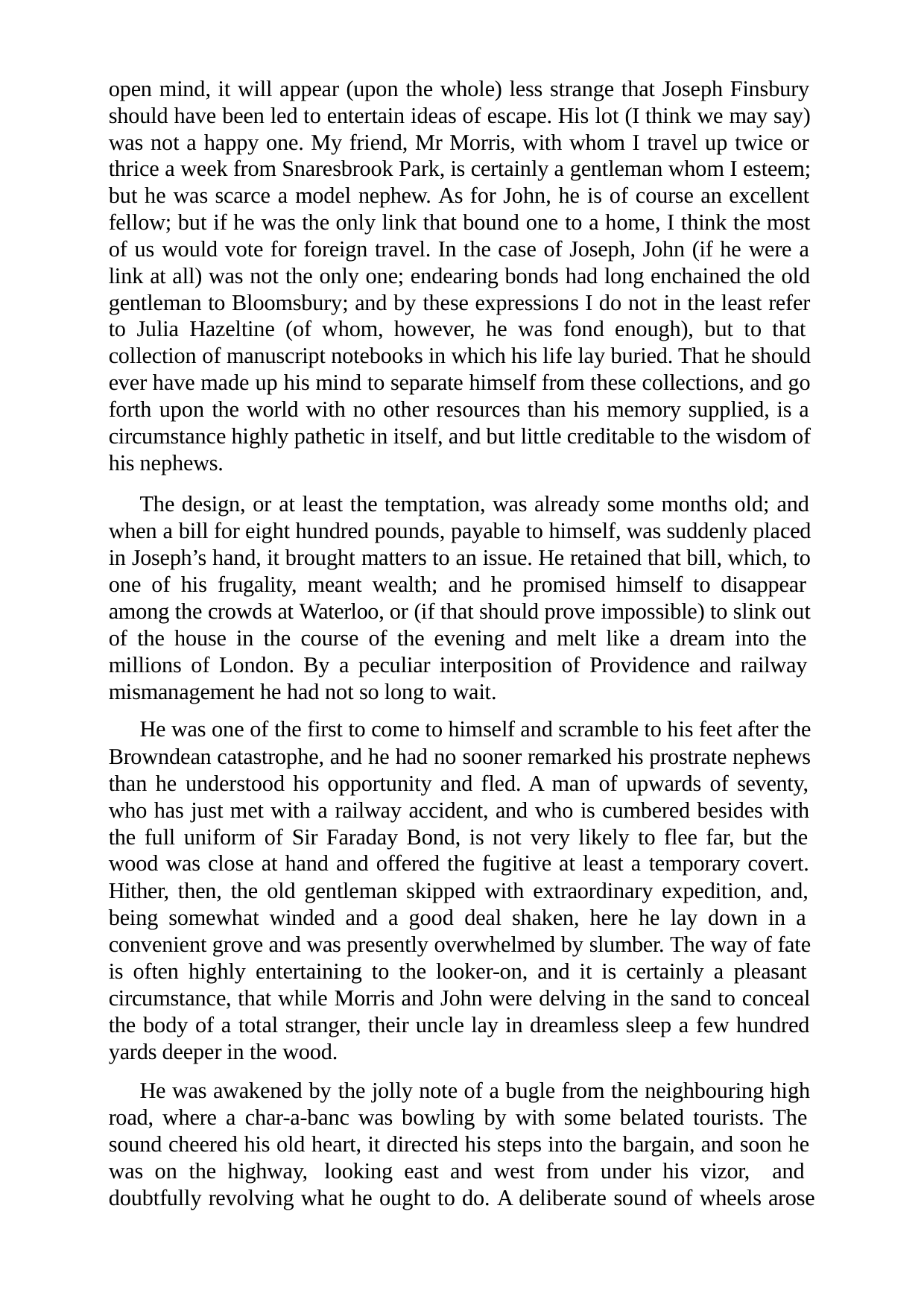

open mind, it will appear (upon the whole) less strange that Joseph Finsbury  should have been led to entertain ideas of escape. His lot (I think we may say)  was not a happy one. My friend, Mr Morris, with whom I travel up twice or  thrice a week from Snaresbrook Park, is certainly a gentleman whom I esteem;  but he was scarce a model nephew. As for John, he is of course an excellent  fellow; but if he was the only link that bound one to a home, I think the most  of us would vote for foreign travel. In the case of Joseph, John (if he were a  link at all) was not the only one; endearing bonds had long enchained the old  gentleman to Bloomsbury; and by these expressions I do not in the least refer  to Julia Hazeltine (of whom, however, he was fond enough), but to that  collection of manuscript notebooks in which his life lay buried. That he should  ever have made up his mind to separate himself from these collections, and go  forth upon the world with no other resources than his memory supplied, is a  circumstance highly pathetic in itself, and but little creditable to the wisdom of  his nephews.
The design, or at least the temptation, was already some months old; and  when a bill for eight hundred pounds, payable to himself, was suddenly placed  in Joseph’s hand, it brought matters to an issue. He retained that bill, which, to  one of his frugality, meant wealth; and he promised himself to disappear  among the crowds at Waterloo, or (if that should prove impossible) to slink out  of the house in the course of the evening and melt like a dream into the  millions of London. By a peculiar interposition of Providence and railway  mismanagement he had not so long to wait.
He was one of the first to come to himself and scramble to his feet after the  Browndean catastrophe, and he had no sooner remarked his prostrate nephews  than he understood his opportunity and fled. A man of upwards of seventy,  who has just met with a railway accident, and who is cumbered besides with  the full uniform of Sir Faraday Bond, is not very likely to flee far, but the  wood was close at hand and offered the fugitive at least a temporary covert.  Hither, then, the old gentleman skipped with extraordinary expedition, and,  being somewhat winded and a good deal shaken, here he lay down in a  convenient grove and was presently overwhelmed by slumber. The way of fate  is often highly entertaining to the looker-on, and it is certainly a pleasant  circumstance, that while Morris and John were delving in the sand to conceal  the body of a total stranger, their uncle lay in dreamless sleep a few hundred  yards deeper in the wood.
He was awakened by the jolly note of a bugle from the neighbouring high  road, where a char-a-banc was bowling by with some belated tourists. The  sound cheered his old heart, it directed his steps into the bargain, and soon he  was on the highway, looking east and west from under his vizor,  and  doubtfully revolving what he ought to do. A deliberate sound of wheels arose